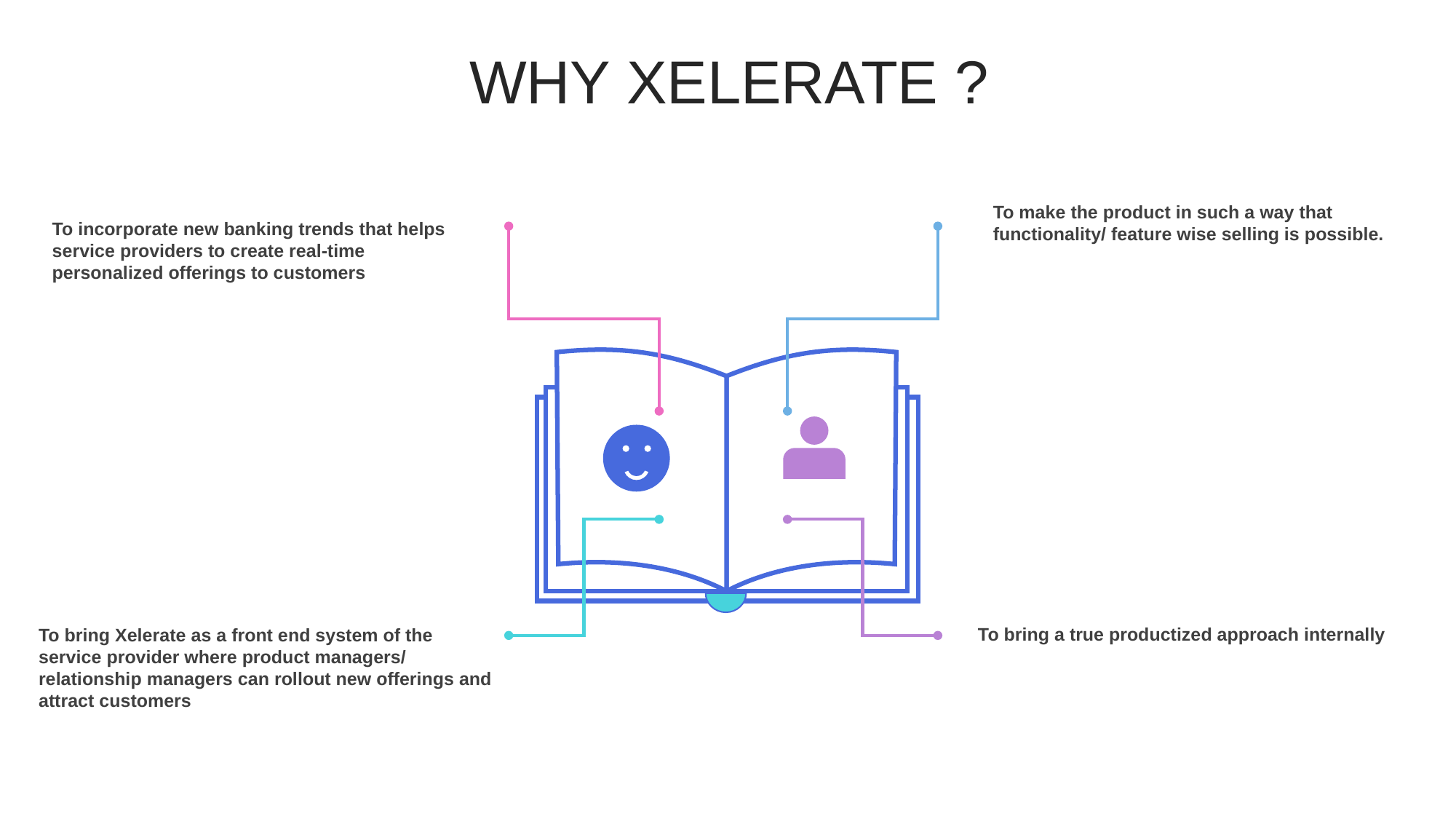

WHY XELERATE ?
To make the product in such a way that functionality/ feature wise selling is possible.

To incorporate new banking trends that helps service providers to create real-time personalized offerings to customers

To bring Xelerate as a front end system of the service provider where product managers/ relationship managers can rollout new offerings and attract customers

To bring a true productized approach internally